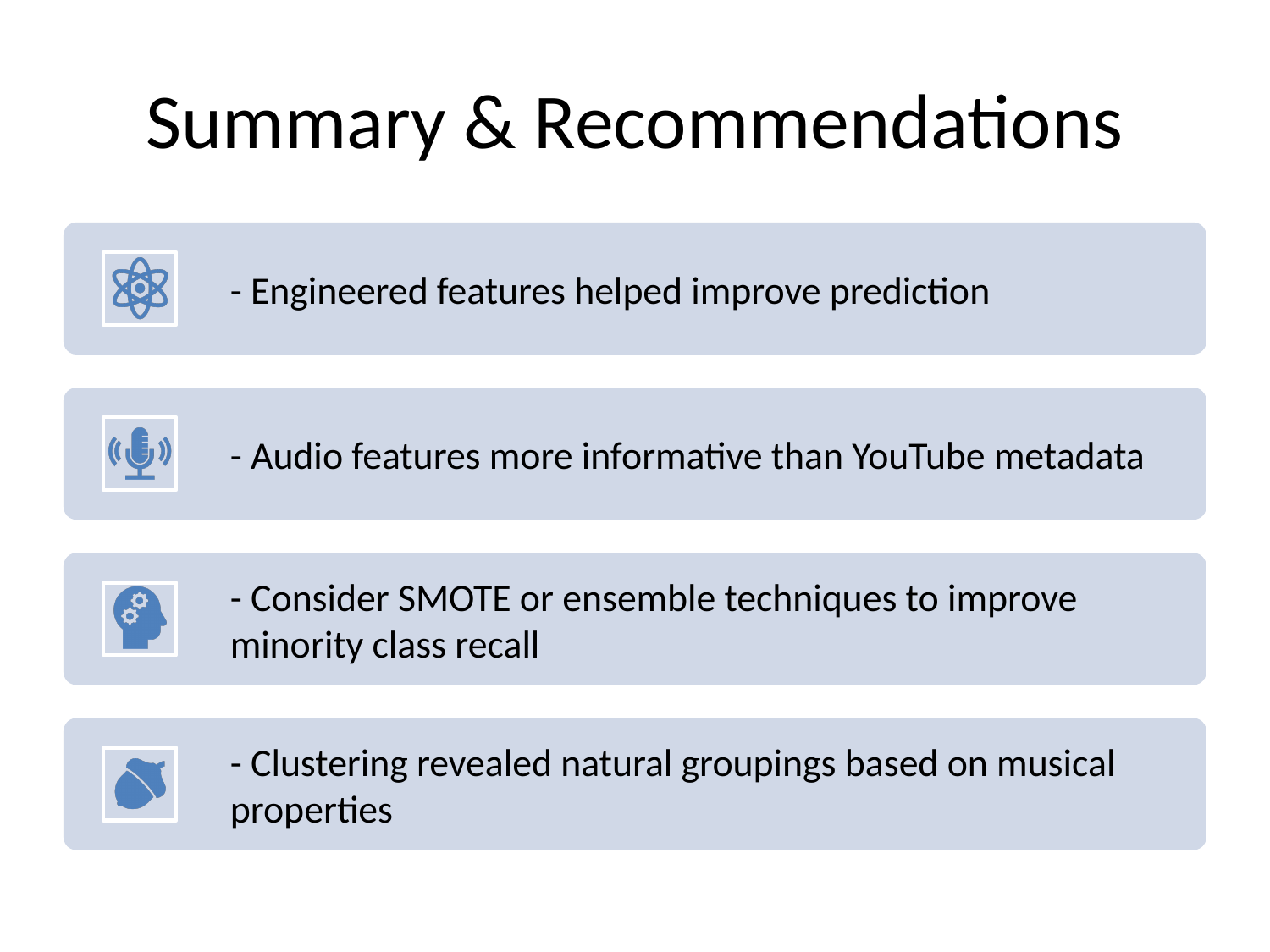

# Summary & Recommendations
- Engineered features helped improve prediction
- Audio features more informative than YouTube metadata
- Consider SMOTE or ensemble techniques to improve minority class recall
- Clustering revealed natural groupings based on musical properties